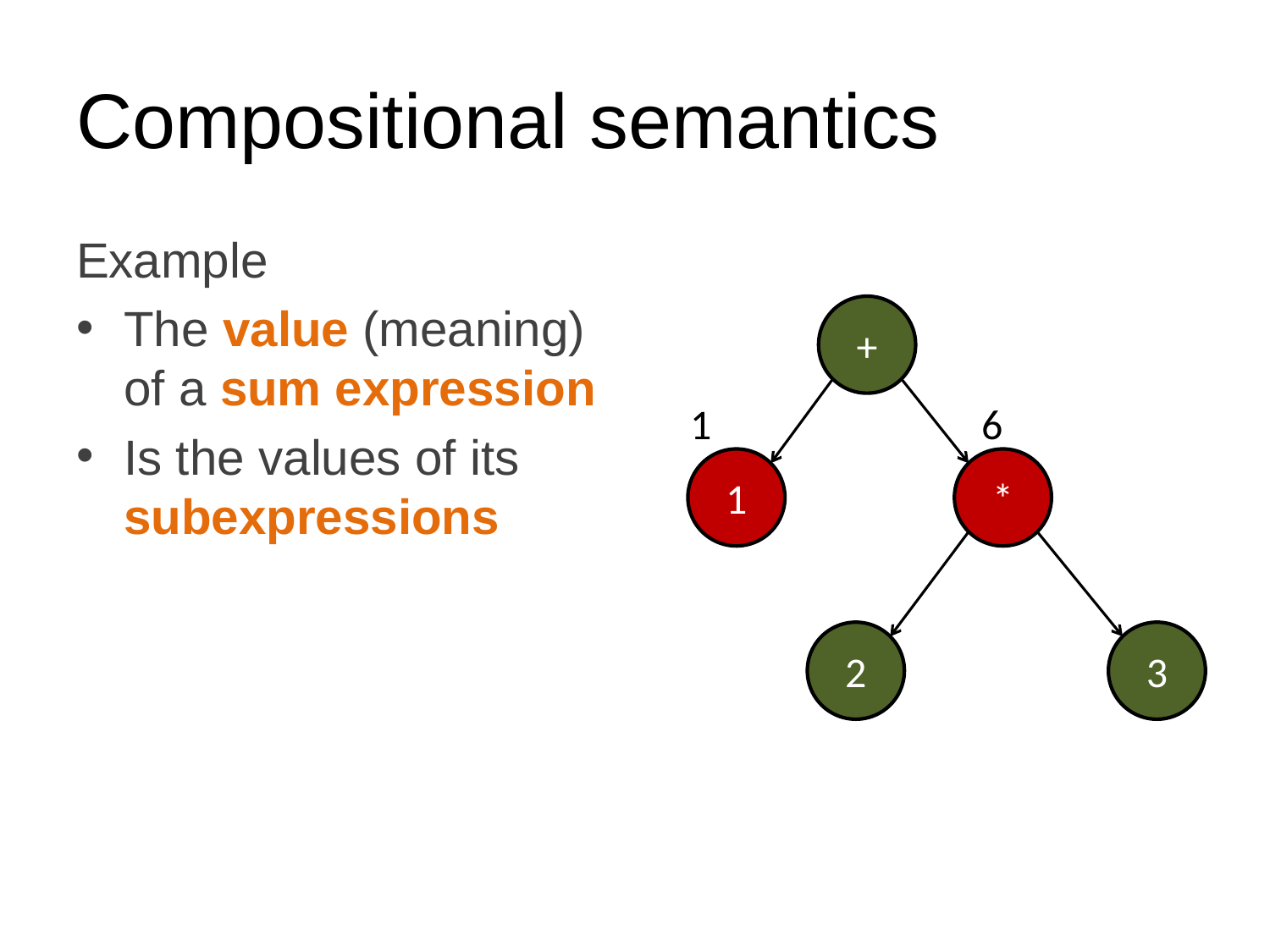

# Compositional semantics
Example
The value (meaning) of a sum expression
Is the values of its subexpressions
+
1
6
1
*
2
3